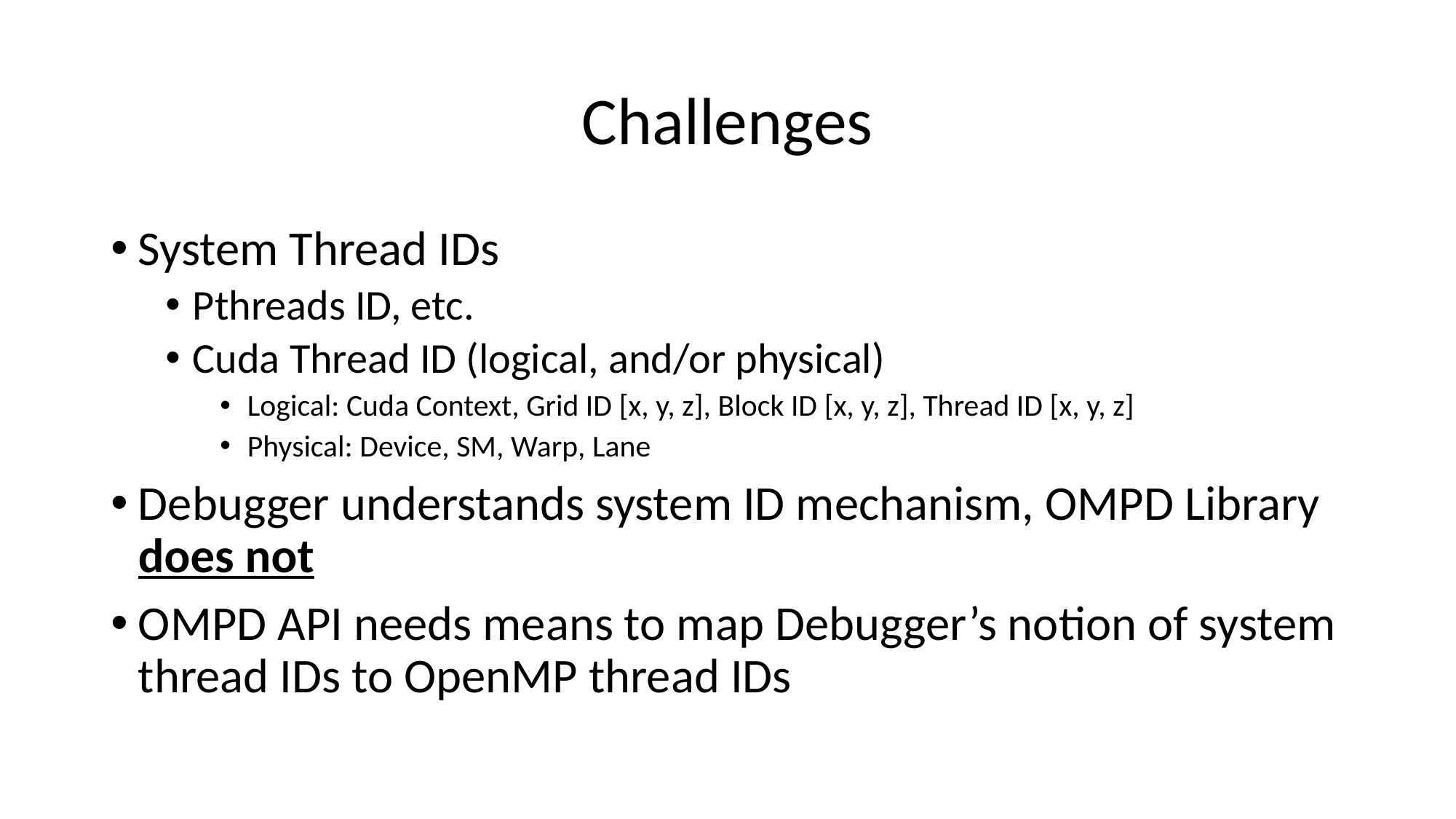

# Challenges
System Thread IDs
Pthreads ID, etc.
Cuda Thread ID (logical, and/or physical)
Logical: Cuda Context, Grid ID [x, y, z], Block ID [x, y, z], Thread ID [x, y, z]
Physical: Device, SM, Warp, Lane
Debugger understands system ID mechanism, OMPD Library does not
OMPD API needs means to map Debugger’s notion of system thread IDs to OpenMP thread IDs